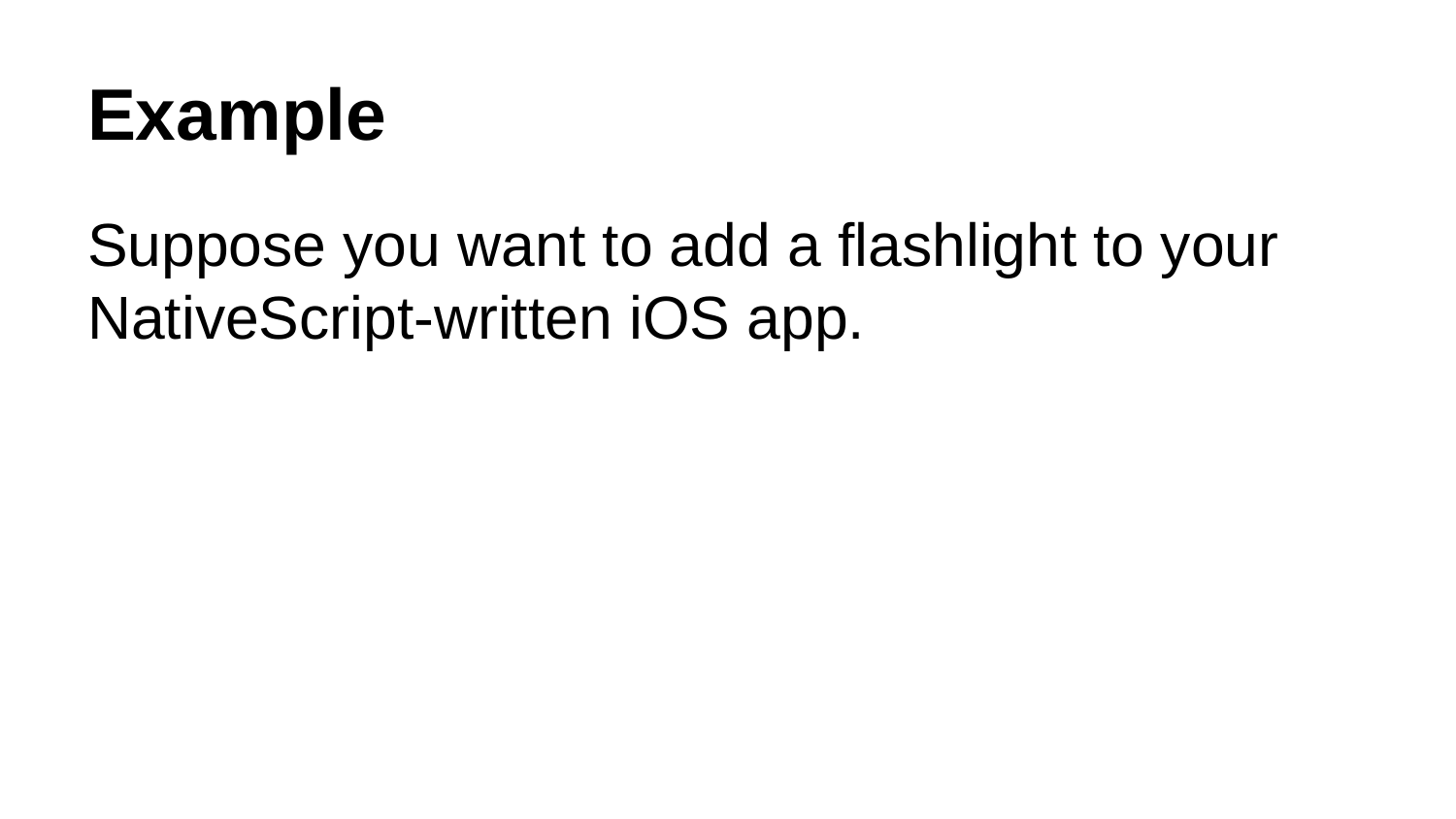

# Example
Suppose you want to add a flashlight to your NativeScript-written iOS app.